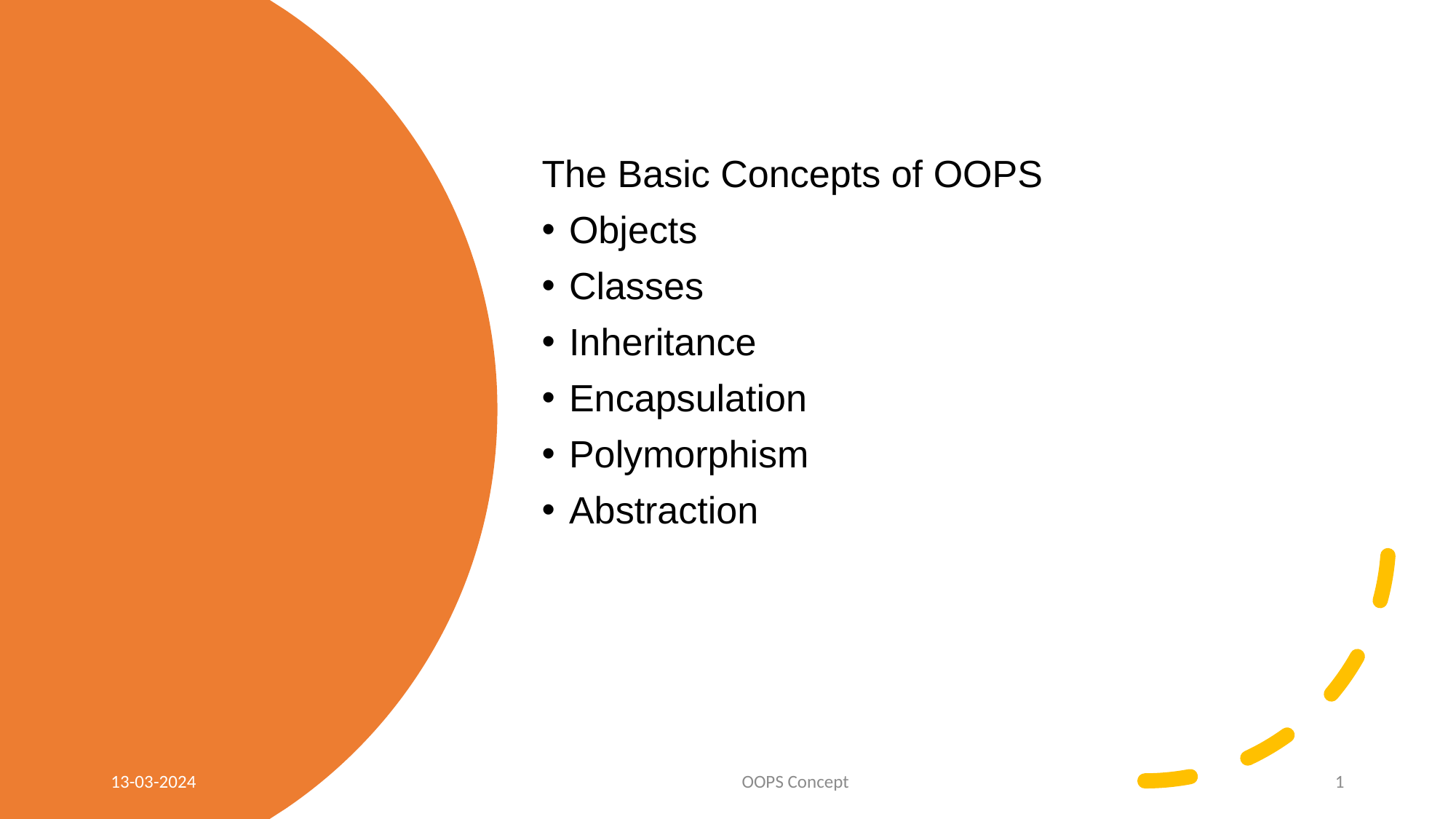

The Basic Concepts of OOPS
Objects
Classes
Inheritance
Encapsulation
Polymorphism
Abstraction

13-03-2024
OOPS Concept
1